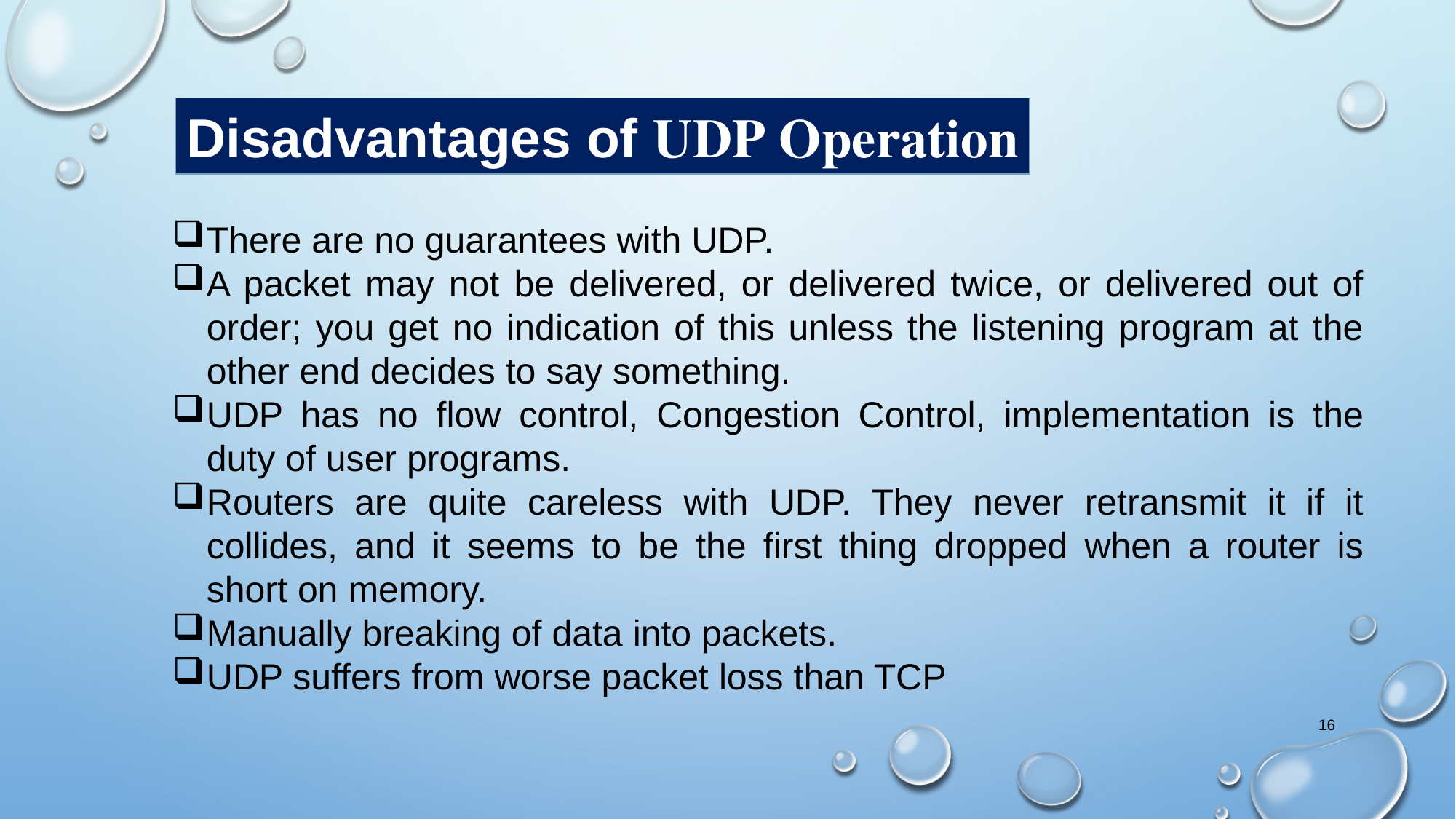

Disadvantages of UDP Operation
There are no guarantees with UDP.
A packet may not be delivered, or delivered twice, or delivered out of order; you get no indication of this unless the listening program at the other end decides to say something.
UDP has no flow control, Congestion Control, implementation is the duty of user programs.
Routers are quite careless with UDP. They never retransmit it if it collides, and it seems to be the first thing dropped when a router is short on memory.
Manually breaking of data into packets.
UDP suffers from worse packet loss than TCP
16